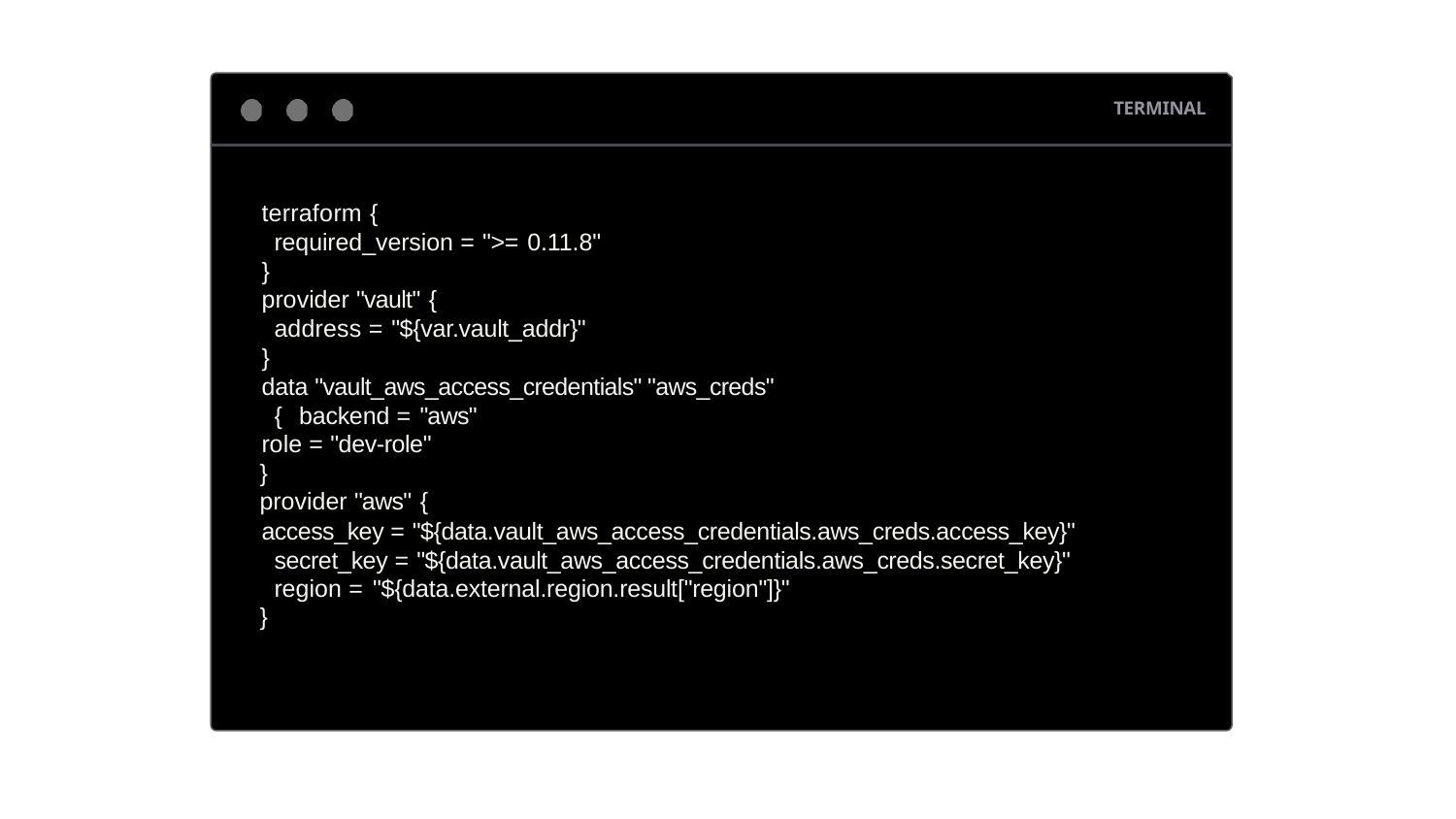

TERMINAL
terraform {
required_version = ">= 0.11.8"
}
provider "vault" {
address = "${var.vault_addr}"
}
data "vault_aws_access_credentials" "aws_creds" {  backend = "aws"
role = "dev-role"
}
provider "aws" {
access_key = "${data.vault_aws_access_credentials.aws_creds.access_key}"  secret_key = "${data.vault_aws_access_credentials.aws_creds.secret_key}"  region = "${data.external.region.result["region"]}"
}